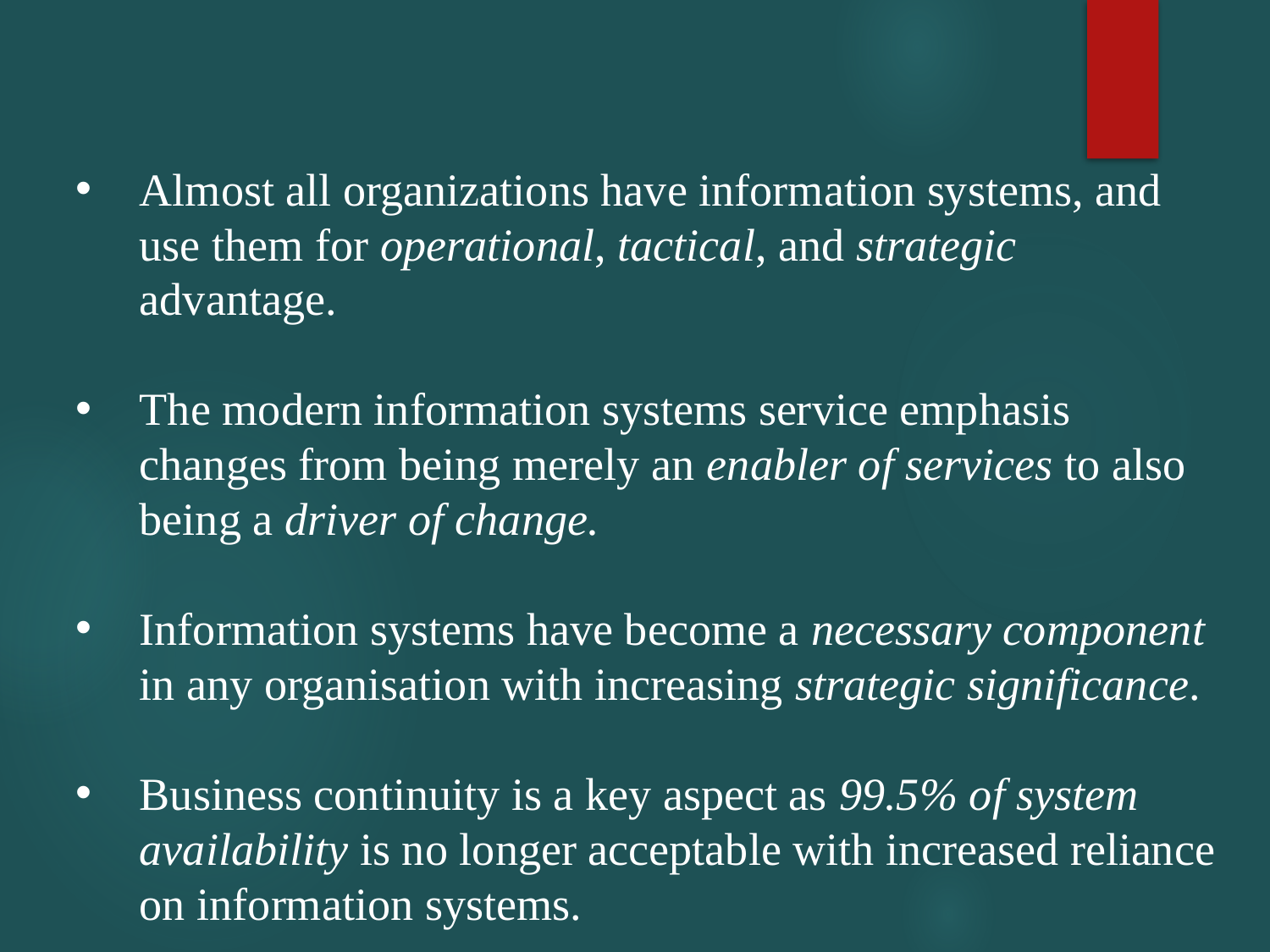

Almost all organizations have information systems, and use them for operational, tactical, and strategic advantage.

The modern information systems service emphasis changes from being merely an enabler of services to also being a driver of change.

Information systems have become a necessary component in any organisation with increasing strategic significance.

Business continuity is a key aspect as 99.5% of system availability is no longer acceptable with increased reliance on information systems.